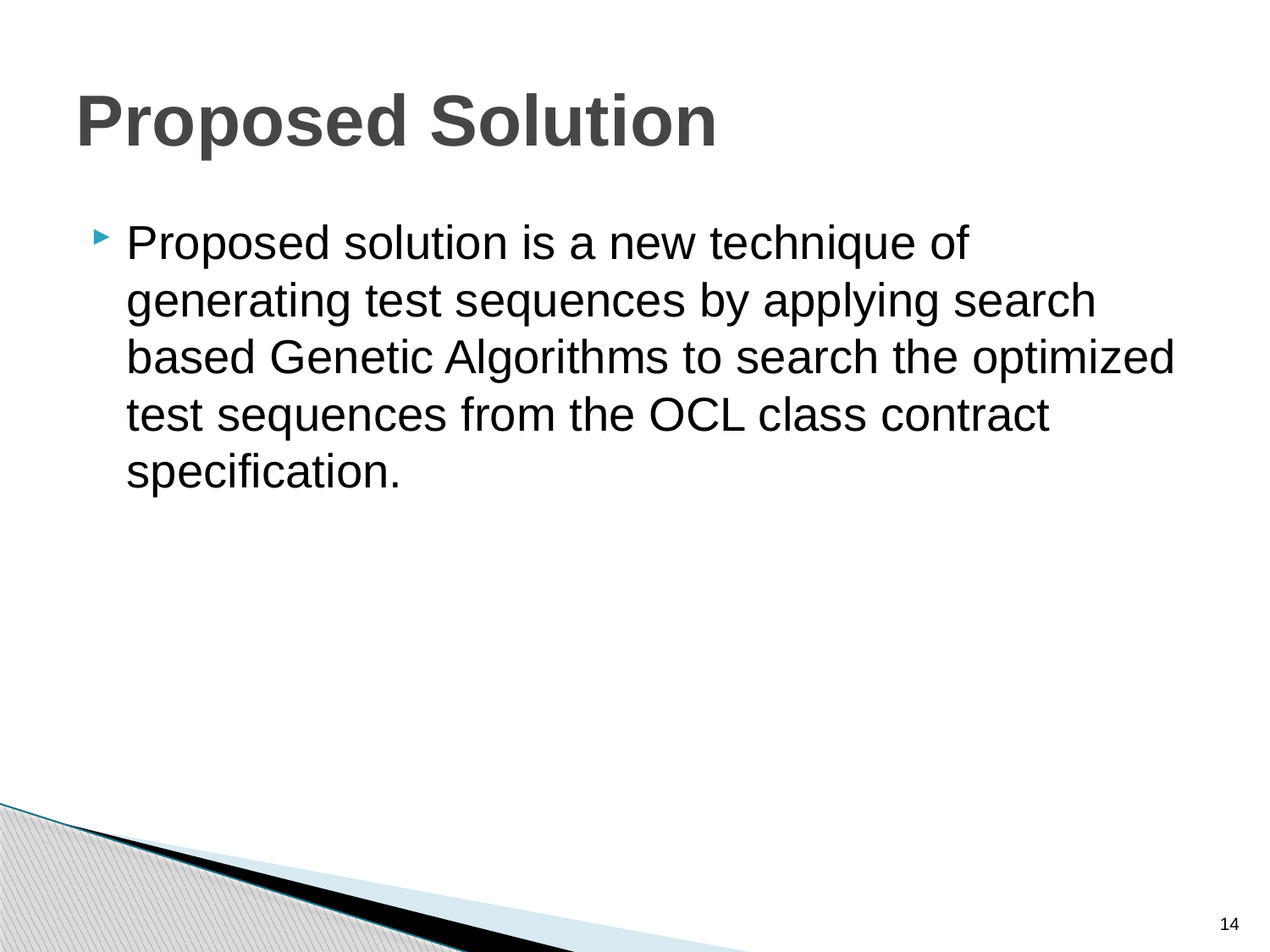

# Proposed Solution
Proposed solution is a new technique of generating test sequences by applying search based Genetic Algorithms to search the optimized test sequences from the OCL class contract specification.
14